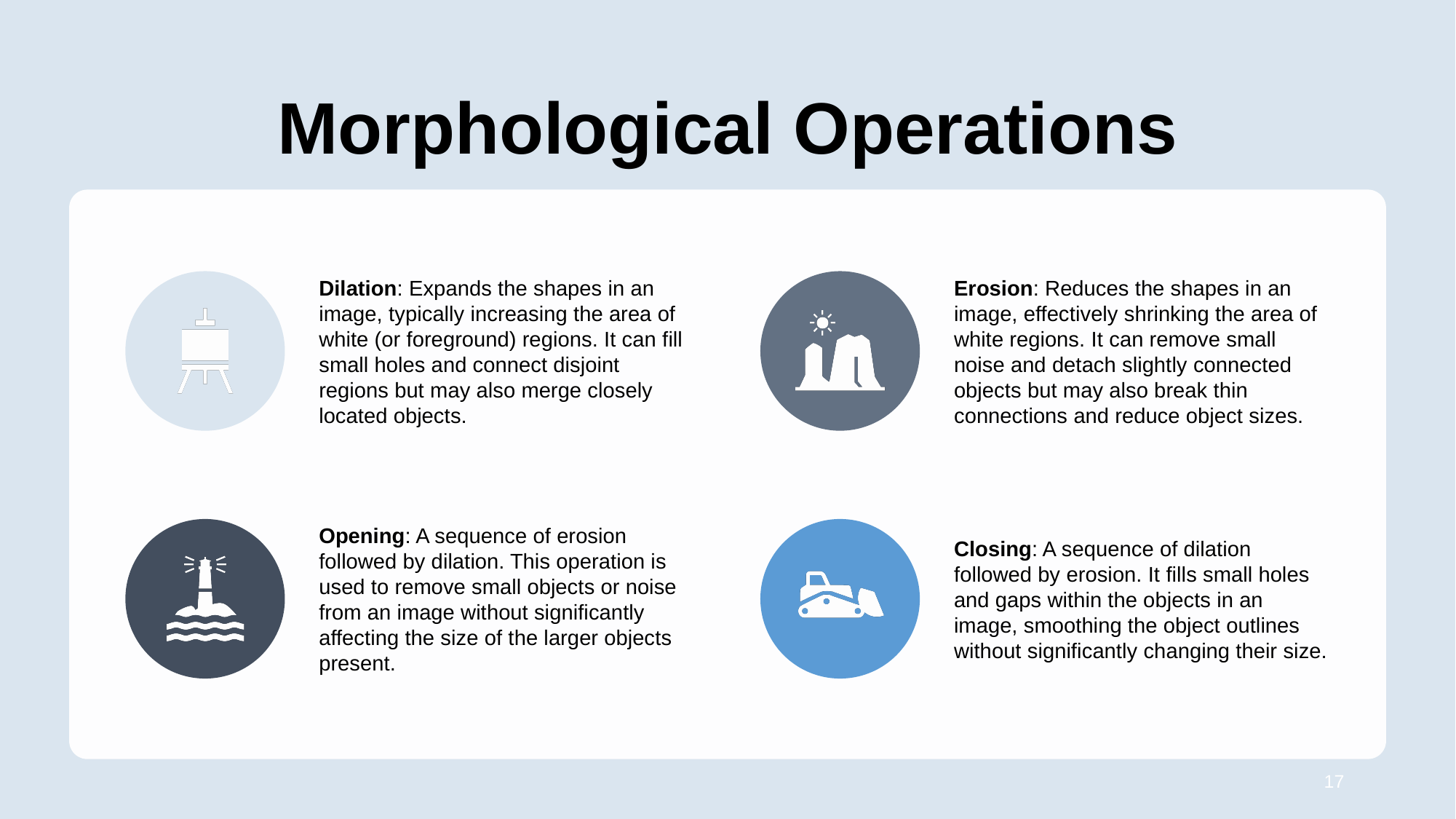

# Morphological Operations

Dilation: Expands the shapes in an image, typically increasing the area of white (or foreground) regions. It can fill small holes and connect disjoint regions but may also merge closely located objects.
Erosion: Reduces the shapes in an image, effectively shrinking the area of white regions. It can remove small noise and detach slightly connected objects but may also break thin connections and reduce object sizes.
Opening: A sequence of erosion followed by dilation. This operation is used to remove small objects or noise from an image without significantly affecting the size of the larger objects present.
Closing: A sequence of dilation followed by erosion. It fills small holes and gaps within the objects in an image, smoothing the object outlines without significantly changing their size.
17